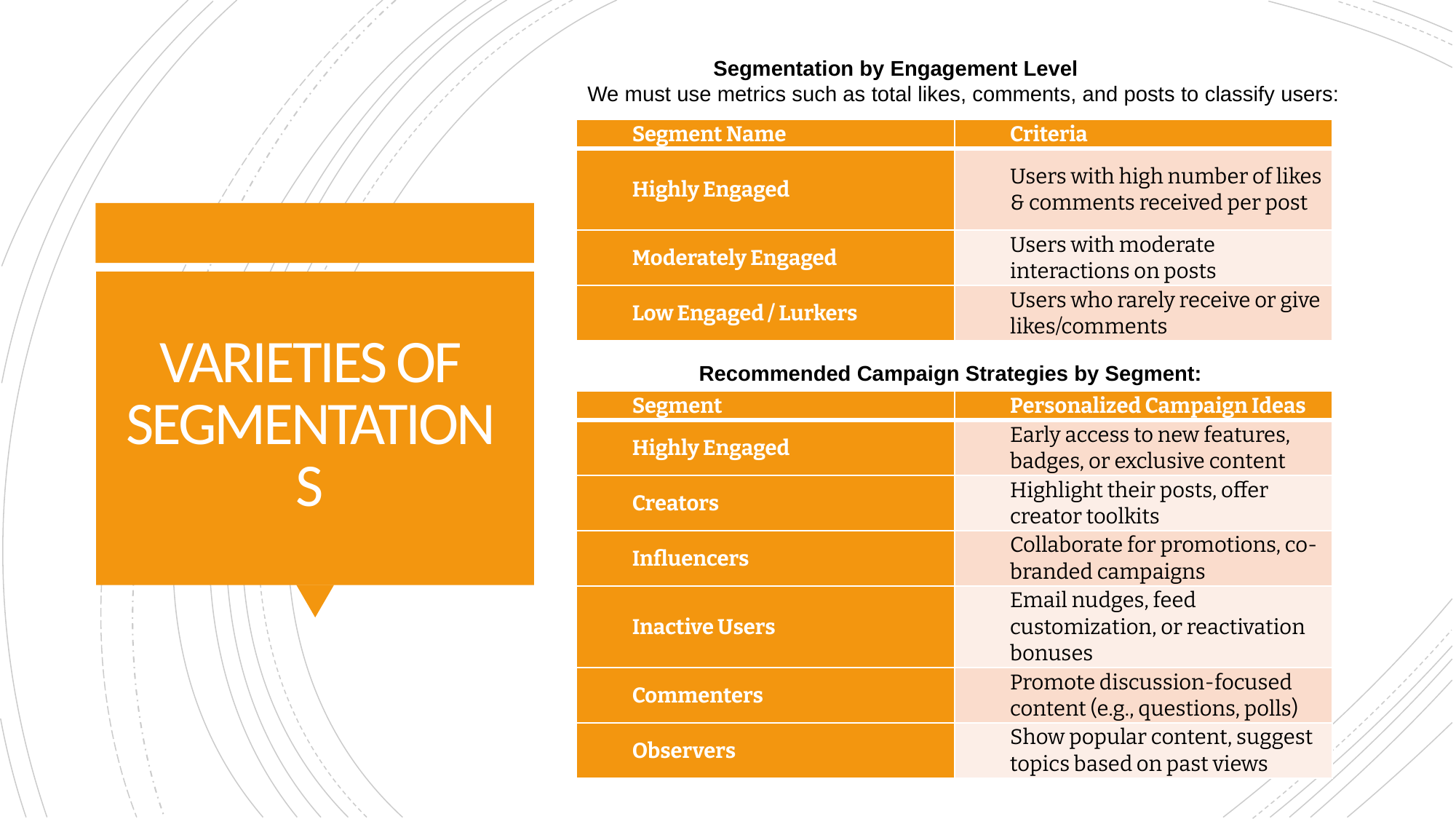

Segmentation by Engagement Level
We must use metrics such as total likes, comments, and posts to classify users:
| Segment Name | Criteria |
| --- | --- |
| Highly Engaged | Users with high number of likes & comments received per post |
| Moderately Engaged | Users with moderate interactions on posts |
| Low Engaged / Lurkers | Users who rarely receive or give likes/comments |
# VARIETIES OF SEGMENTATIONS
Recommended Campaign Strategies by Segment:
| Segment | Personalized Campaign Ideas |
| --- | --- |
| Highly Engaged | Early access to new features, badges, or exclusive content |
| Creators | Highlight their posts, offer creator toolkits |
| Influencers | Collaborate for promotions, co-branded campaigns |
| Inactive Users | Email nudges, feed customization, or reactivation bonuses |
| Commenters | Promote discussion-focused content (e.g., questions, polls) |
| Observers | Show popular content, suggest topics based on past views |